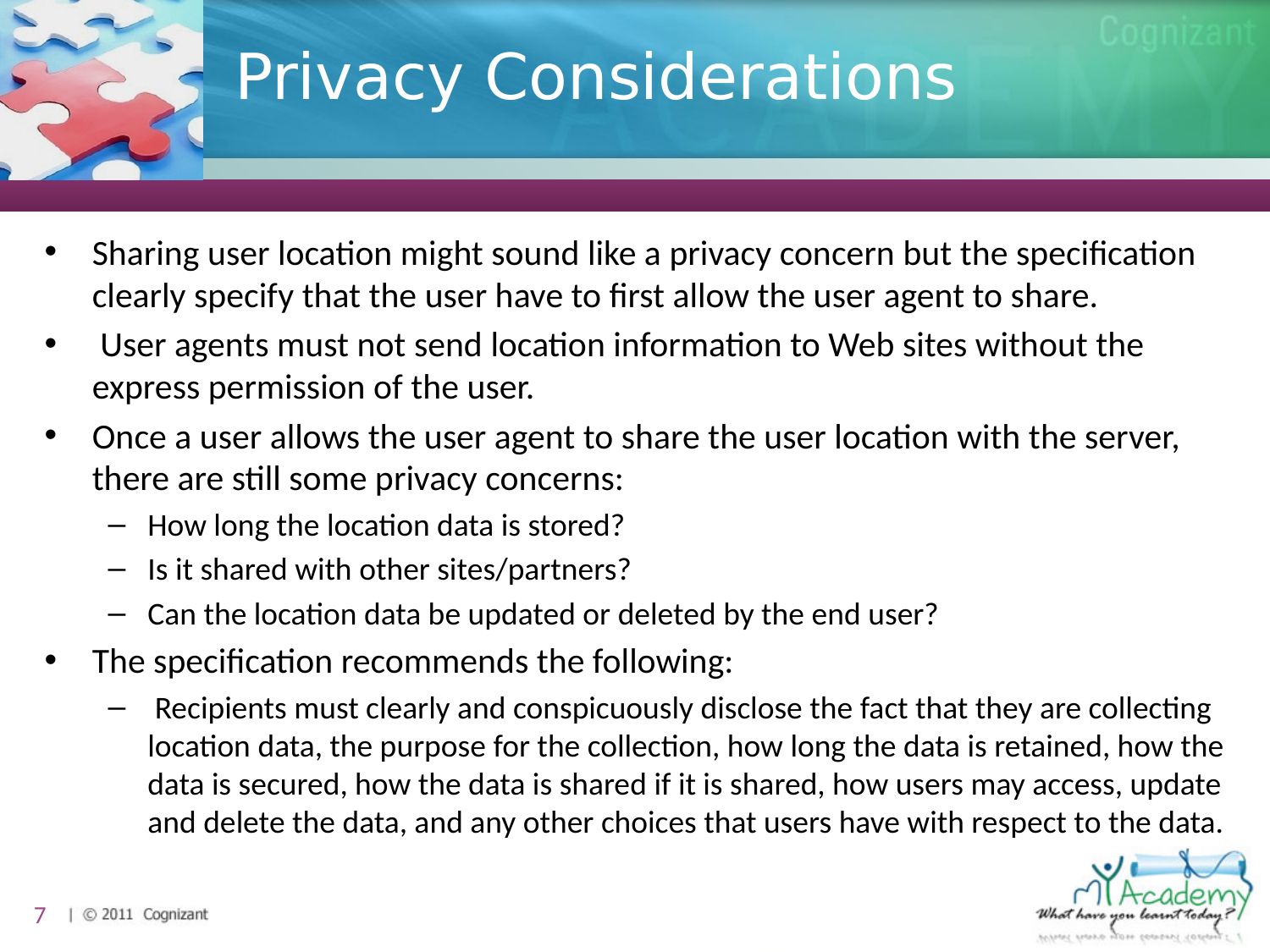

# Privacy Considerations
Sharing user location might sound like a privacy concern but the specification clearly specify that the user have to first allow the user agent to share.
 User agents must not send location information to Web sites without the express permission of the user.
Once a user allows the user agent to share the user location with the server, there are still some privacy concerns:
How long the location data is stored?
Is it shared with other sites/partners?
Can the location data be updated or deleted by the end user?
The specification recommends the following:
 Recipients must clearly and conspicuously disclose the fact that they are collecting location data, the purpose for the collection, how long the data is retained, how the data is secured, how the data is shared if it is shared, how users may access, update and delete the data, and any other choices that users have with respect to the data.
7